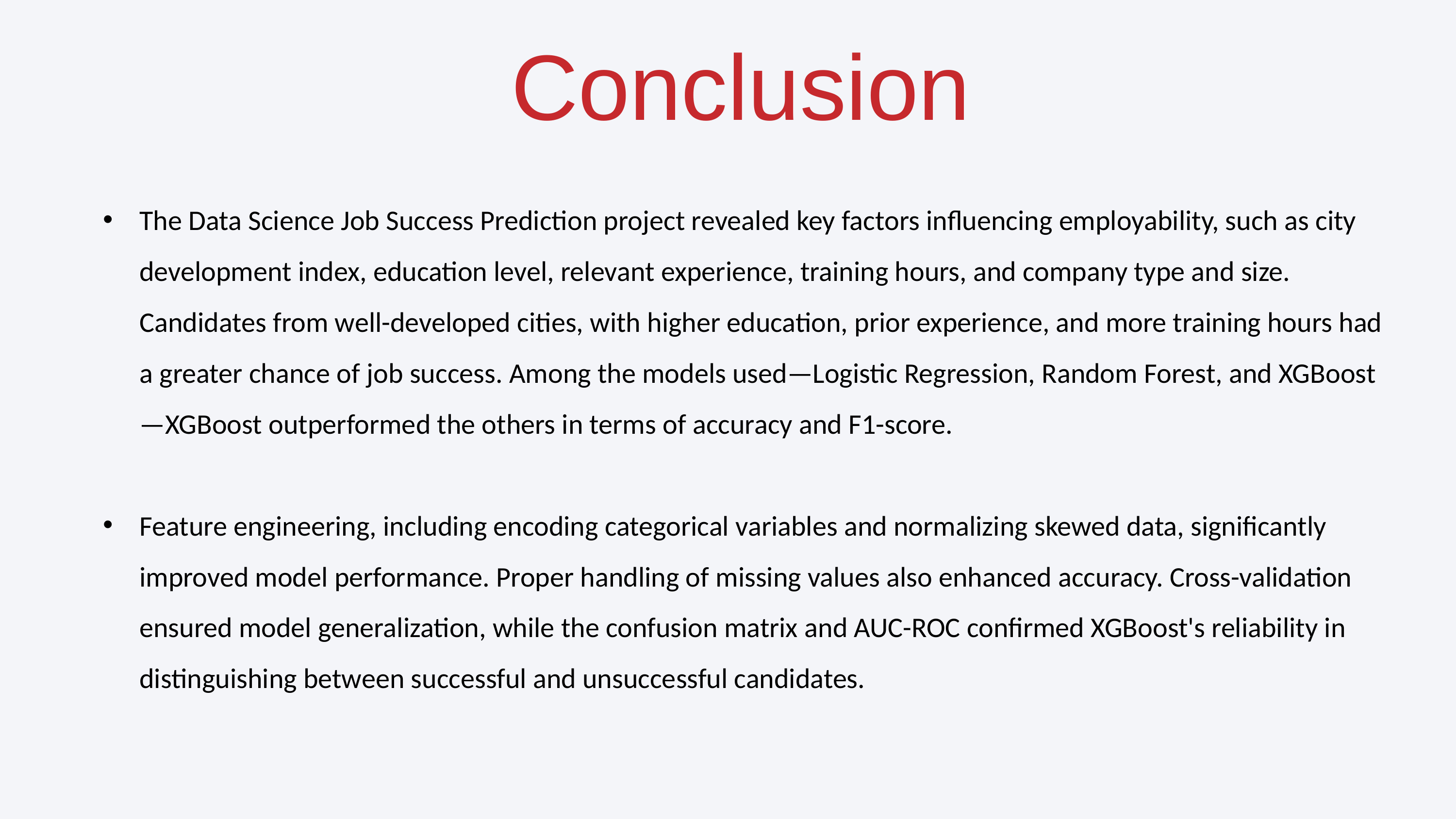

Conclusion
The Data Science Job Success Prediction project revealed key factors influencing employability, such as city development index, education level, relevant experience, training hours, and company type and size. Candidates from well-developed cities, with higher education, prior experience, and more training hours had a greater chance of job success. Among the models used—Logistic Regression, Random Forest, and XGBoost—XGBoost outperformed the others in terms of accuracy and F1-score.

Feature engineering, including encoding categorical variables and normalizing skewed data, significantly improved model performance. Proper handling of missing values also enhanced accuracy. Cross-validation ensured model generalization, while the confusion matrix and AUC-ROC confirmed XGBoost's reliability in distinguishing between successful and unsuccessful candidates.